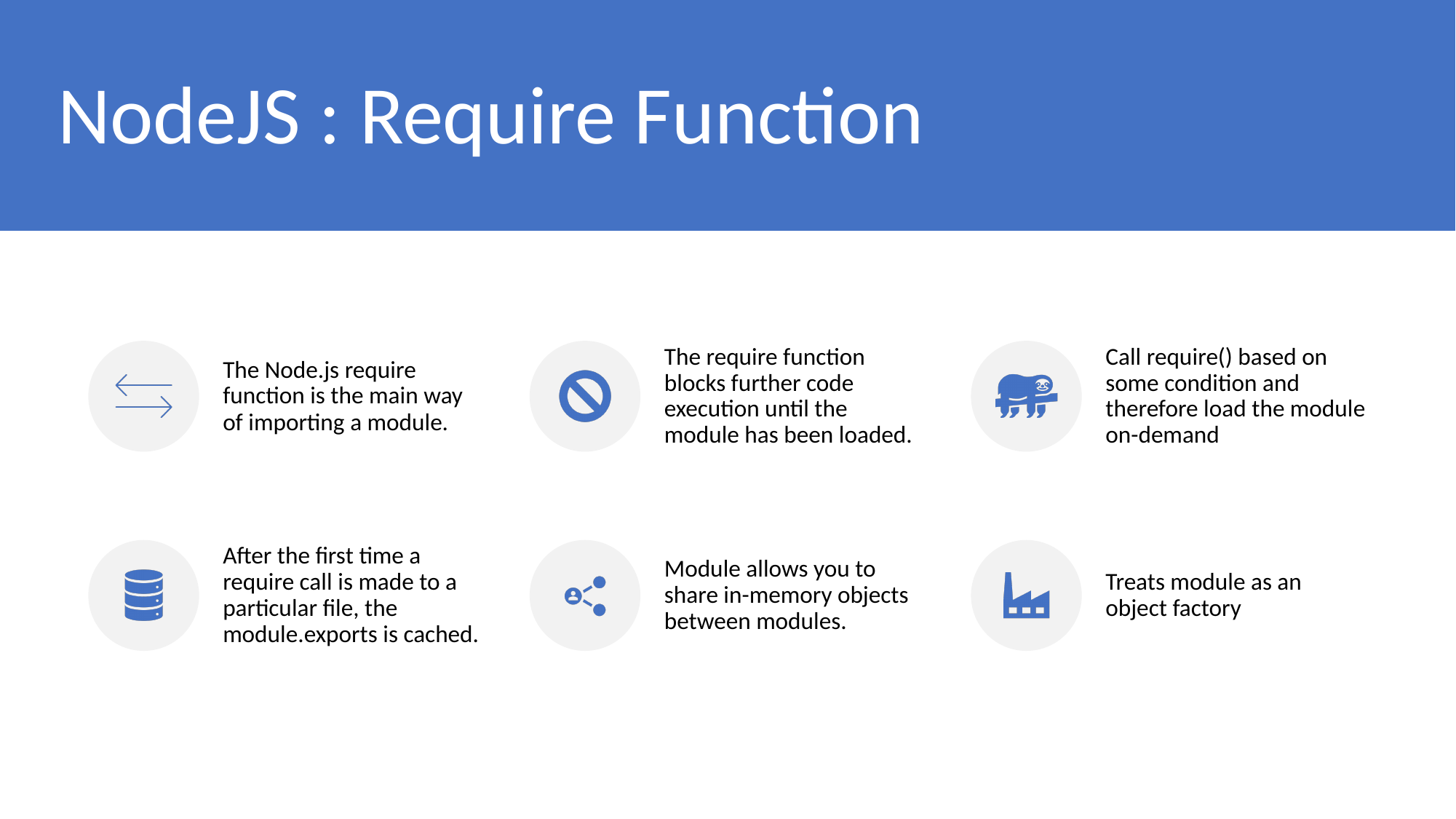

# NodeJS : Require Function
The Node.js require function is the main way of importing a module.
The require function blocks further code execution until the module has been loaded.
Call require() based on some condition and therefore load the module on-demand
After the first time a require call is made to a particular file, the module.exports is cached.
Module allows you to share in-memory objects between modules.
Treats module as an object factory